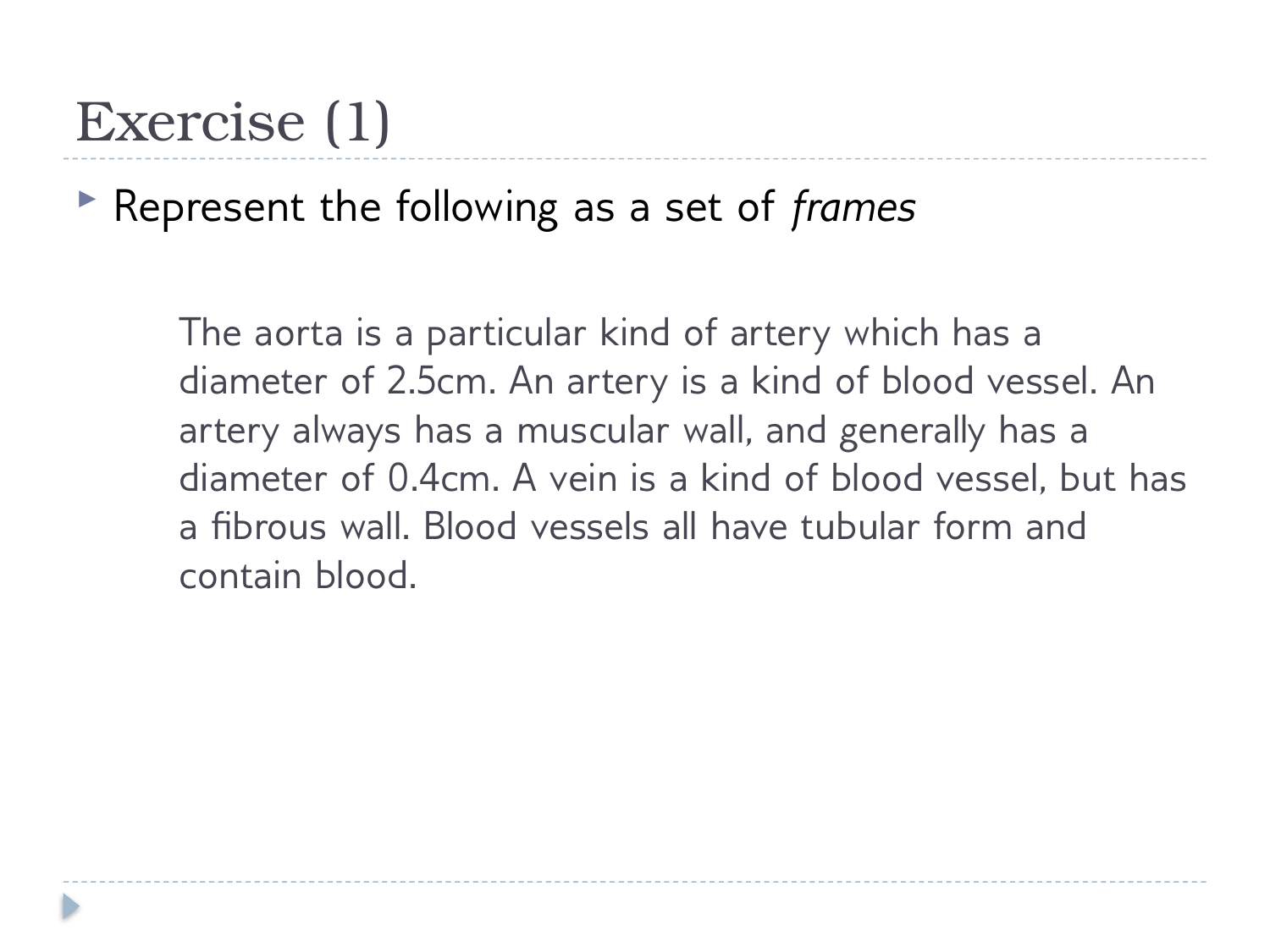

# Exercise (1)
Represent the following as a set of frames

	The aorta is a particular kind of artery which has a diameter of 2.5cm. An artery is a kind of blood vessel. An artery always has a muscular wall, and generally has a diameter of 0.4cm. A vein is a kind of blood vessel, but has a fibrous wall. Blood vessels all have tubular form and contain blood.